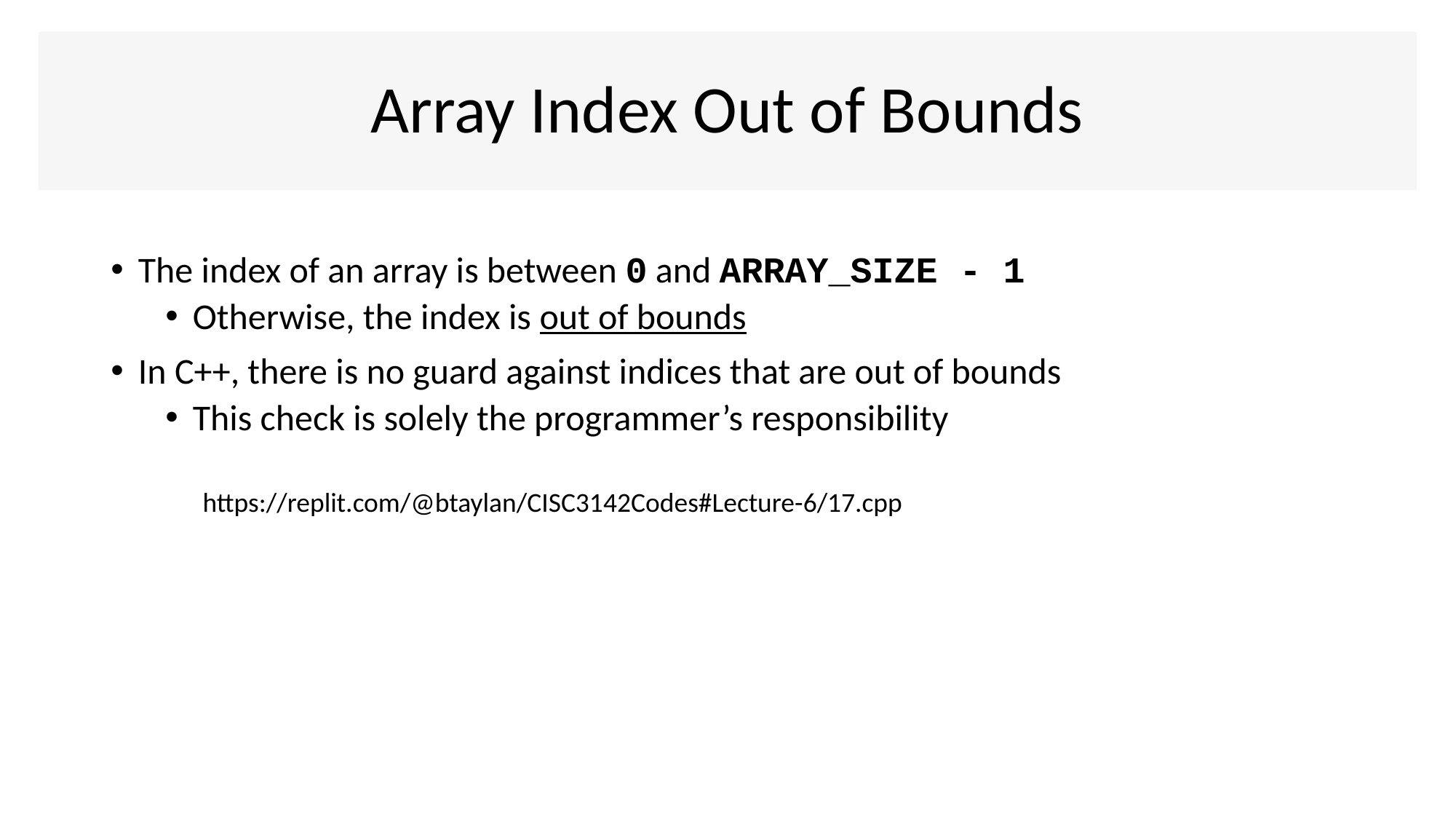

# Array Index Out of Bounds
The index of an array is between 0 and ARRAY_SIZE - 1
Otherwise, the index is out of bounds
In C++, there is no guard against indices that are out of bounds
This check is solely the programmer’s responsibility

https://replit.com/@btaylan/CISC3142Codes#Lecture-6/17.cpp